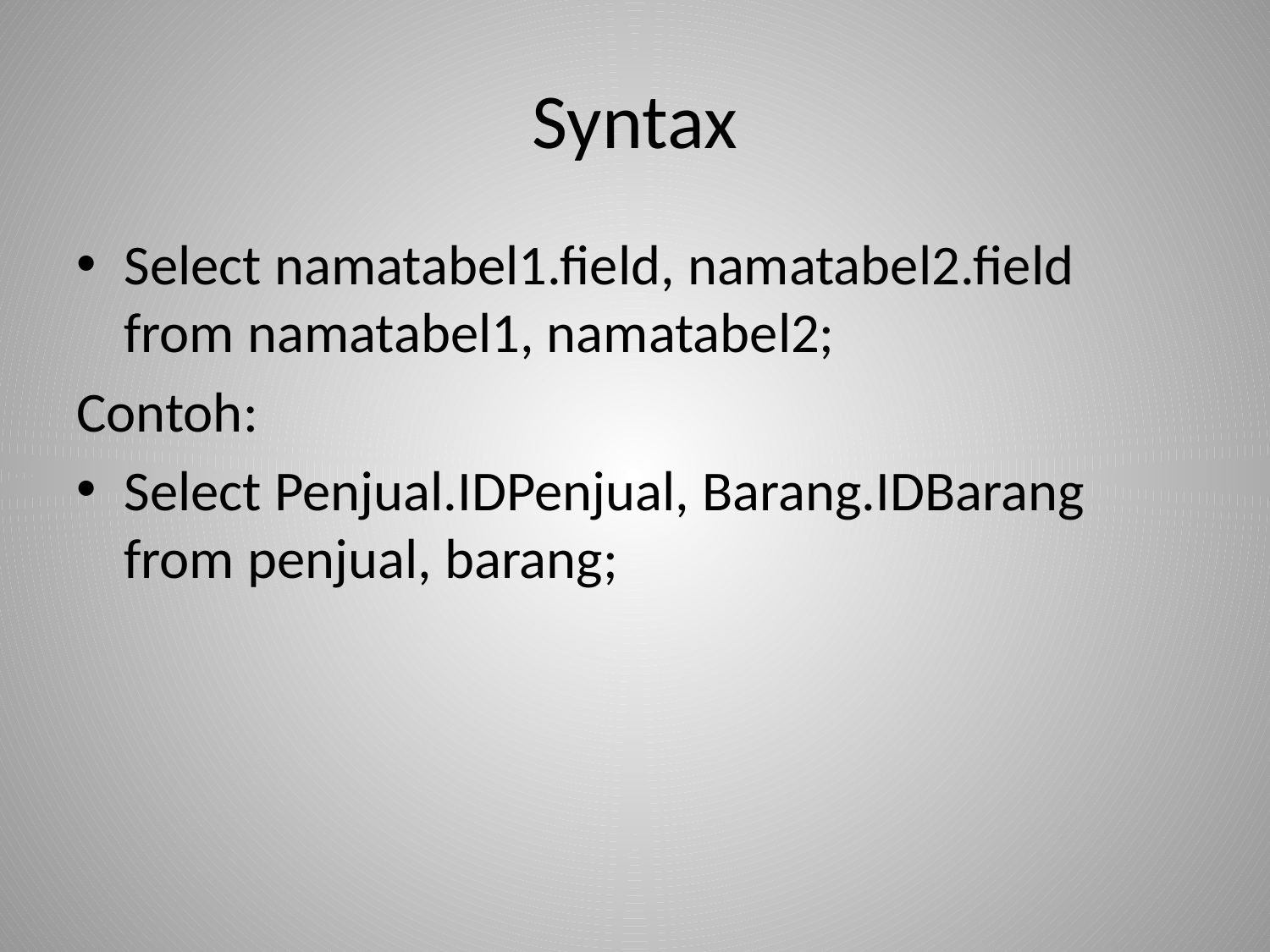

# Syntax
Select namatabel1.field, namatabel2.field from namatabel1, namatabel2;
Contoh:
Select Penjual.IDPenjual, Barang.IDBarang from penjual, barang;